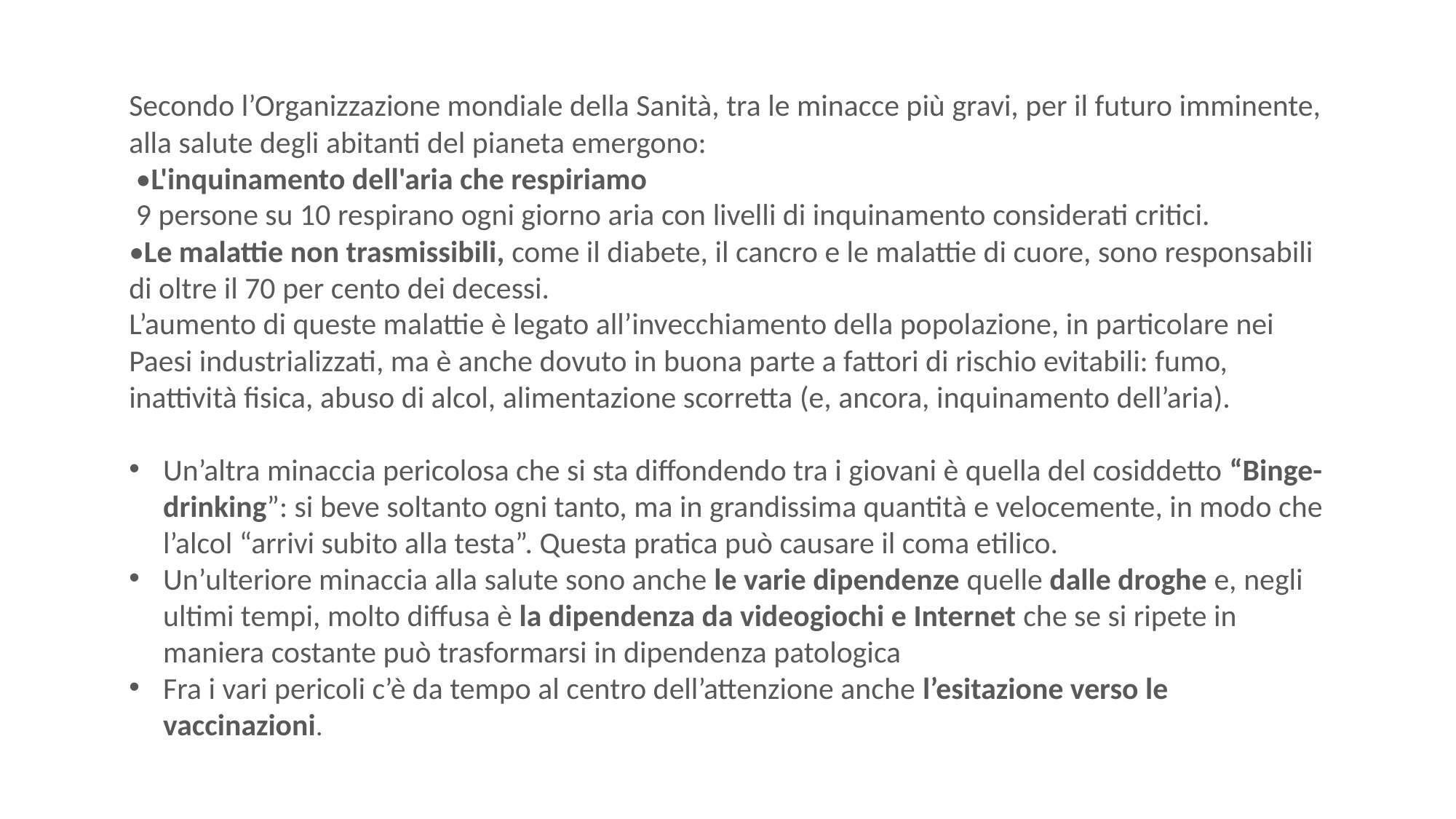

Secondo l’Organizzazione mondiale della Sanità, tra le minacce più gravi, per il futuro imminente, alla salute degli abitanti del pianeta emergono:
 •L'inquinamento dell'aria che respiriamo
 9 persone su 10 respirano ogni giorno aria con livelli di inquinamento considerati critici.
•Le malattie non trasmissibili, come il diabete, il cancro e le malattie di cuore, sono responsabili di oltre il 70 per cento dei decessi.
L’aumento di queste malattie è legato all’invecchiamento della popolazione, in particolare nei Paesi industrializzati, ma è anche dovuto in buona parte a fattori di rischio evitabili: fumo, inattività fisica, abuso di alcol, alimentazione scorretta (e, ancora, inquinamento dell’aria).

Un’altra minaccia pericolosa che si sta diffondendo tra i giovani è quella del cosiddetto “Binge-drinking”: si beve soltanto ogni tanto, ma in grandissima quantità e velocemente, in modo che l’alcol “arrivi subito alla testa”. Questa pratica può causare il coma etilico.
Un’ulteriore minaccia alla salute sono anche le varie dipendenze quelle dalle droghe e, negli ultimi tempi, molto diffusa è la dipendenza da videogiochi e Internet che se si ripete in maniera costante può trasformarsi in dipendenza patologica
Fra i vari pericoli c’è da tempo al centro dell’attenzione anche l’esitazione verso le vaccinazioni.